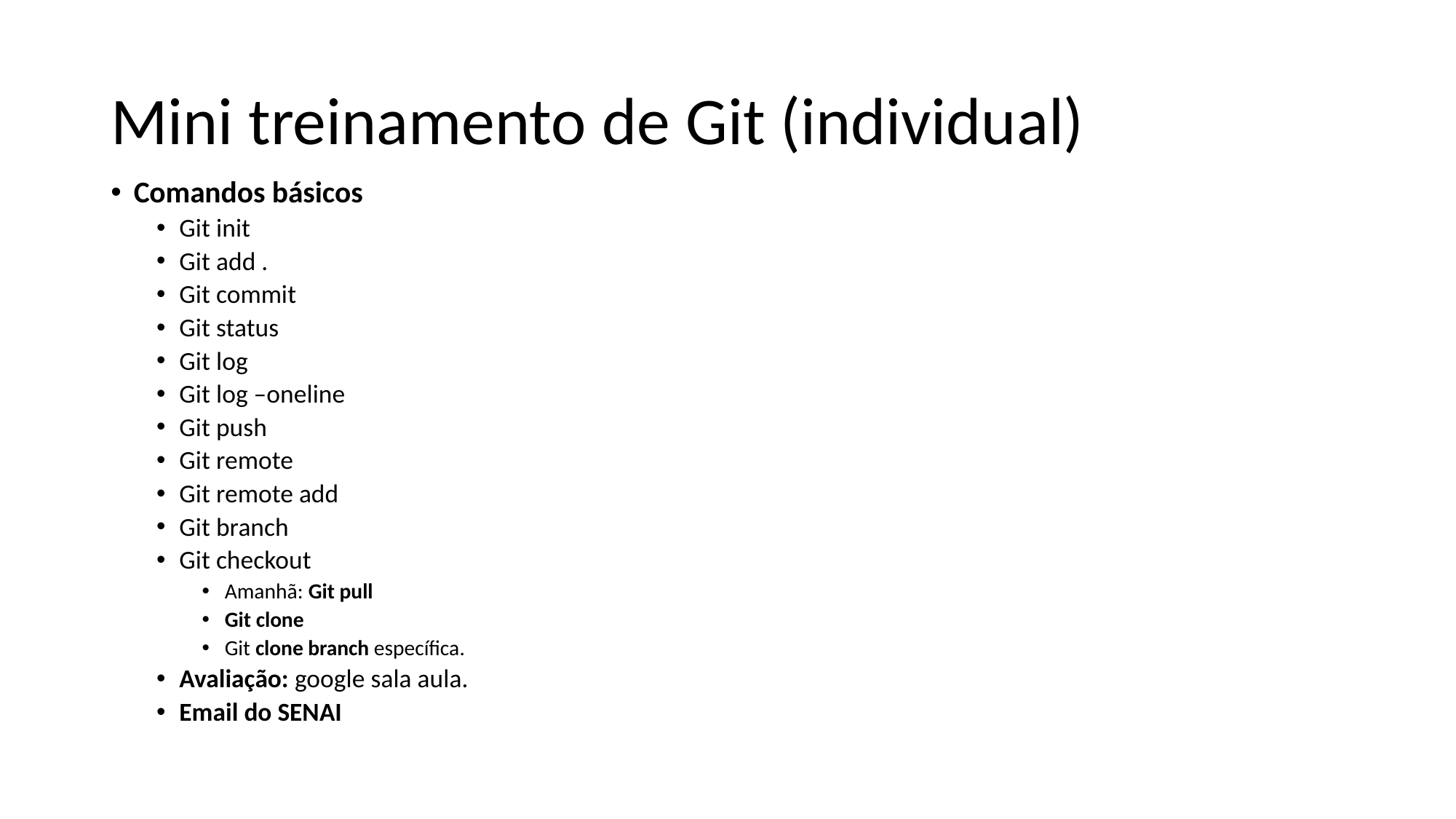

# Mini treinamento de Git (individual)
Comandos básicos
Git init
Git add .
Git commit
Git status
Git log
Git log –oneline
Git push
Git remote
Git remote add
Git branch
Git checkout
Amanhã: Git pull
Git clone
Git clone branch específica.
Avaliação: google sala aula.
Email do SENAI